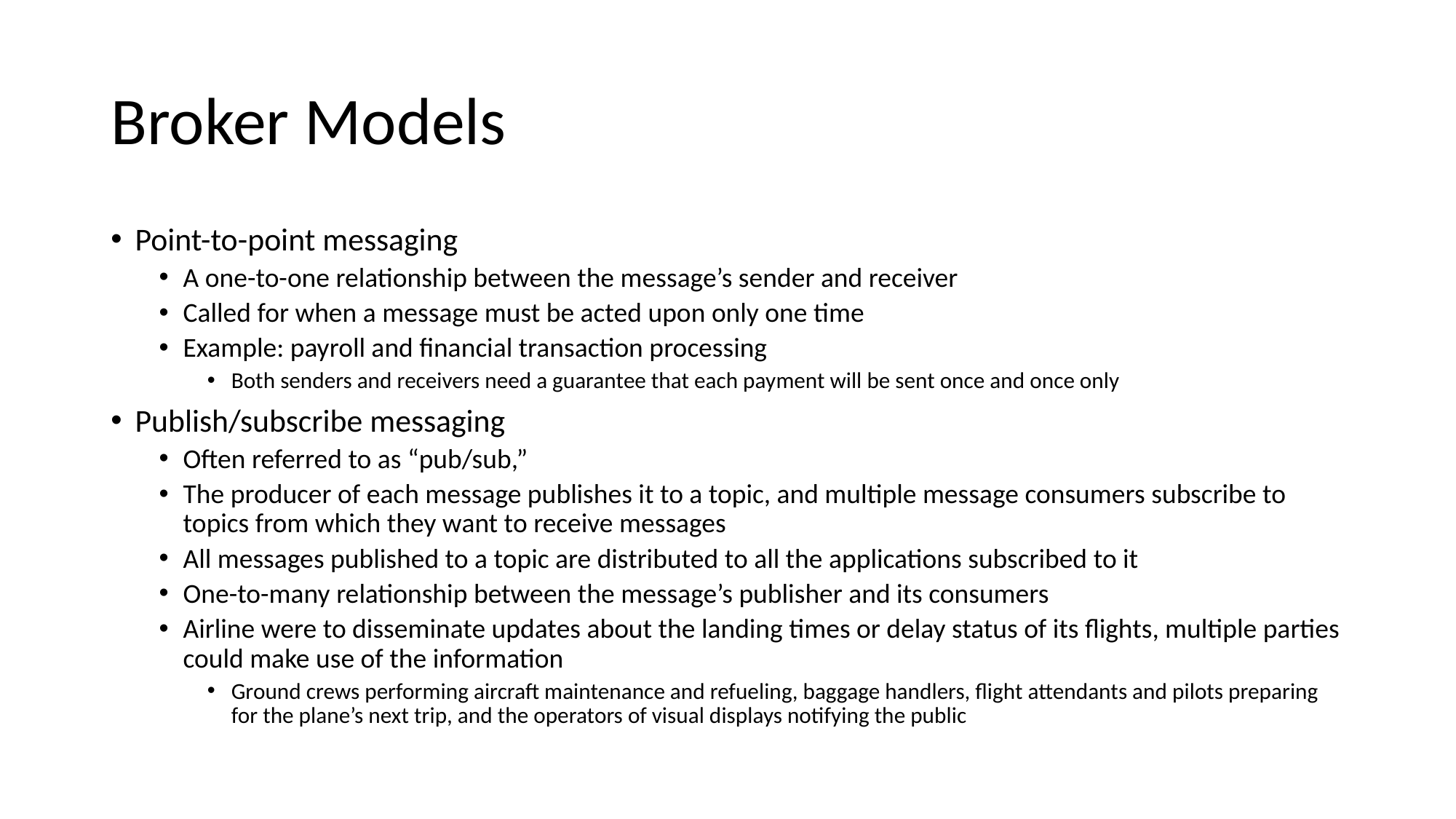

# Broker Models
Point-to-point messaging
A one-to-one relationship between the message’s sender and receiver
Called for when a message must be acted upon only one time
Example: payroll and financial transaction processing
Both senders and receivers need a guarantee that each payment will be sent once and once only
Publish/subscribe messaging
Often referred to as “pub/sub,”
The producer of each message publishes it to a topic, and multiple message consumers subscribe to topics from which they want to receive messages
All messages published to a topic are distributed to all the applications subscribed to it
One-to-many relationship between the message’s publisher and its consumers
Airline were to disseminate updates about the landing times or delay status of its flights, multiple parties could make use of the information
Ground crews performing aircraft maintenance and refueling, baggage handlers, flight attendants and pilots preparing for the plane’s next trip, and the operators of visual displays notifying the public